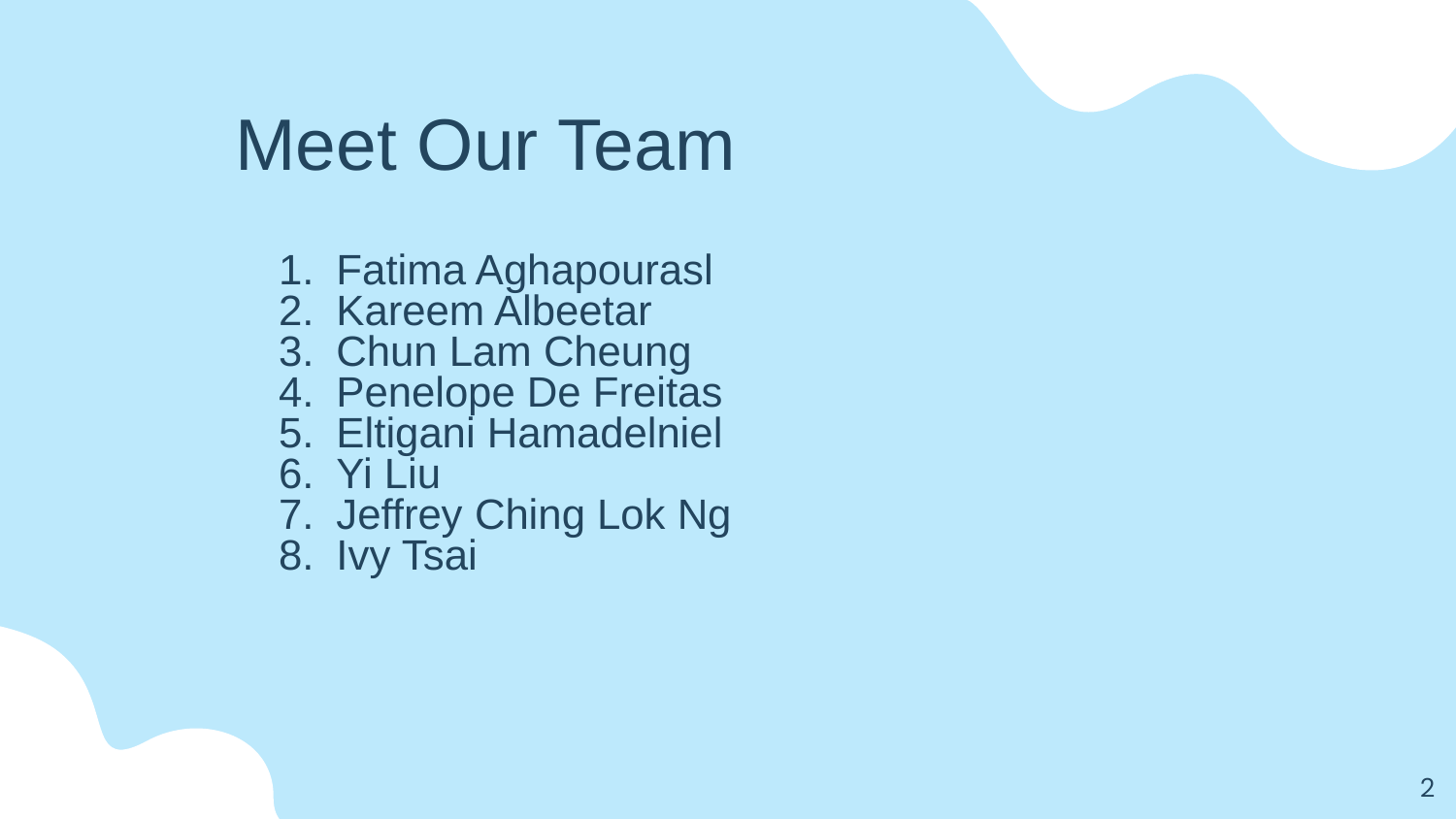

# Meet Our Team
Fatima Aghapourasl
Kareem Albeetar
Chun Lam Cheung
Penelope De Freitas
Eltigani Hamadelniel
Yi Liu
Jeffrey Ching Lok Ng
Ivy Tsai
2